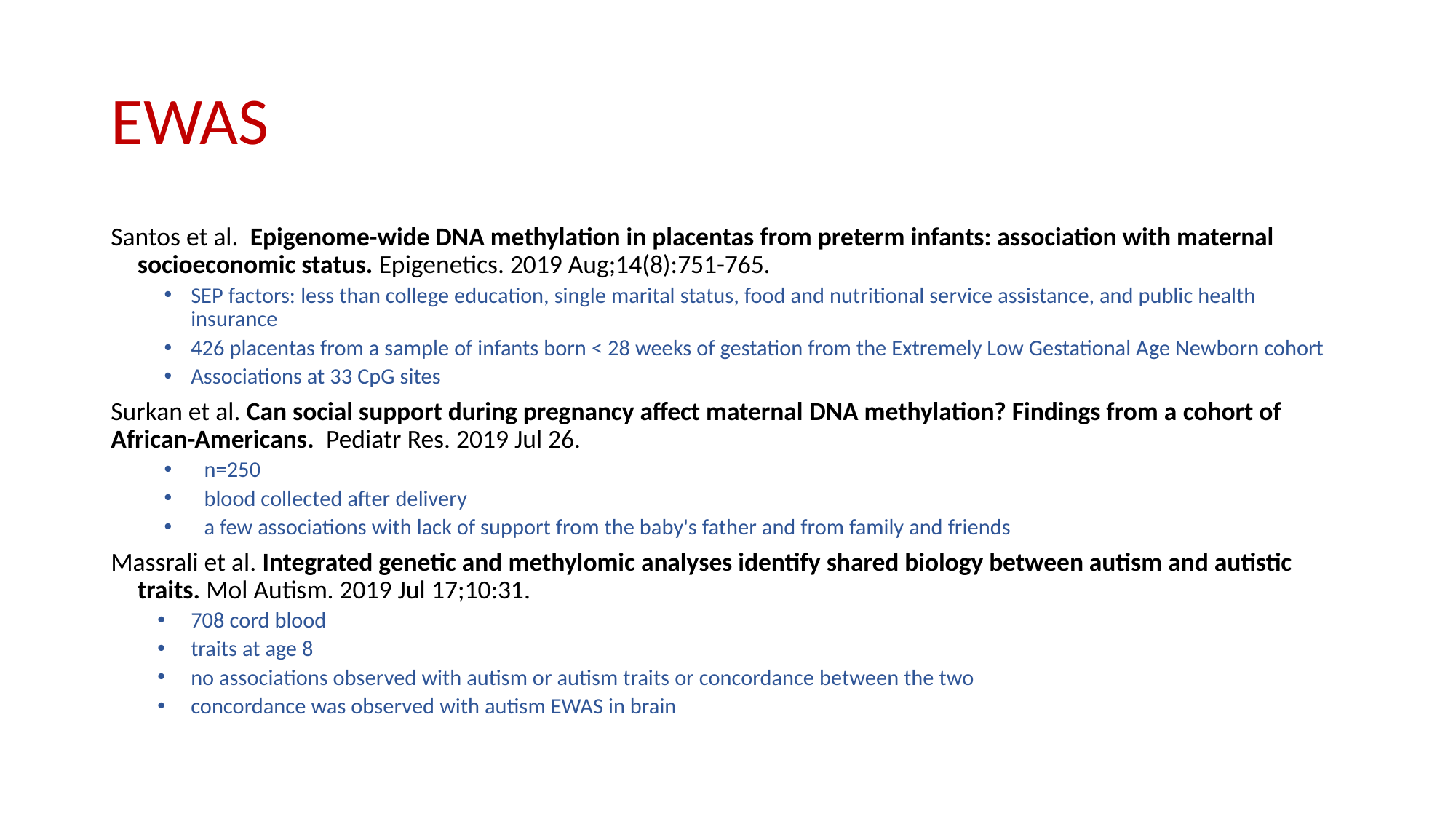

# EWAS
Santos et al.  Epigenome-wide DNA methylation in placentas from preterm infants: association with maternal socioeconomic status. Epigenetics. 2019 Aug;14(8):751-765.
SEP factors: less than college education, single marital status, food and nutritional service assistance, and public health insurance
426 placentas from a sample of infants born < 28 weeks of gestation from the Extremely Low Gestational Age Newborn cohort
Associations at 33 CpG sites
Surkan et al. Can social support during pregnancy affect maternal DNA methylation? Findings from a cohort of African-Americans.  Pediatr Res. 2019 Jul 26.
n=250
blood collected after delivery
a few associations with lack of support from the baby's father and from family and friends
Massrali et al. Integrated genetic and methylomic analyses identify shared biology between autism and autistic traits. Mol Autism. 2019 Jul 17;10:31.
708 cord blood
traits at age 8
no associations observed with autism or autism traits or concordance between the two
concordance was observed with autism EWAS in brain